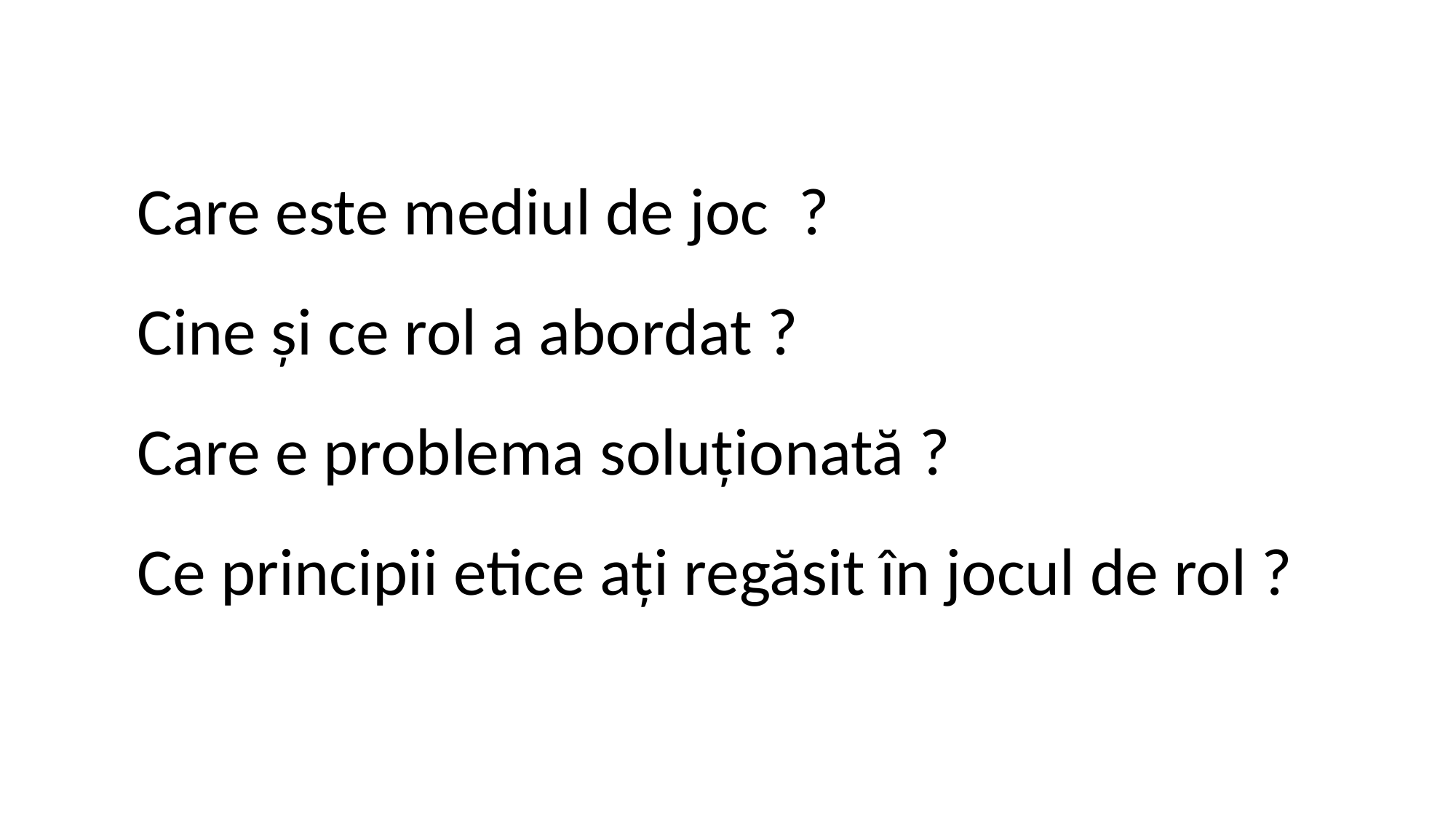

# Care este mediul de joc  ? Cine și ce rol a abordat ? Care e problema soluționată ? Ce principii etice ați regăsit în jocul de rol ?